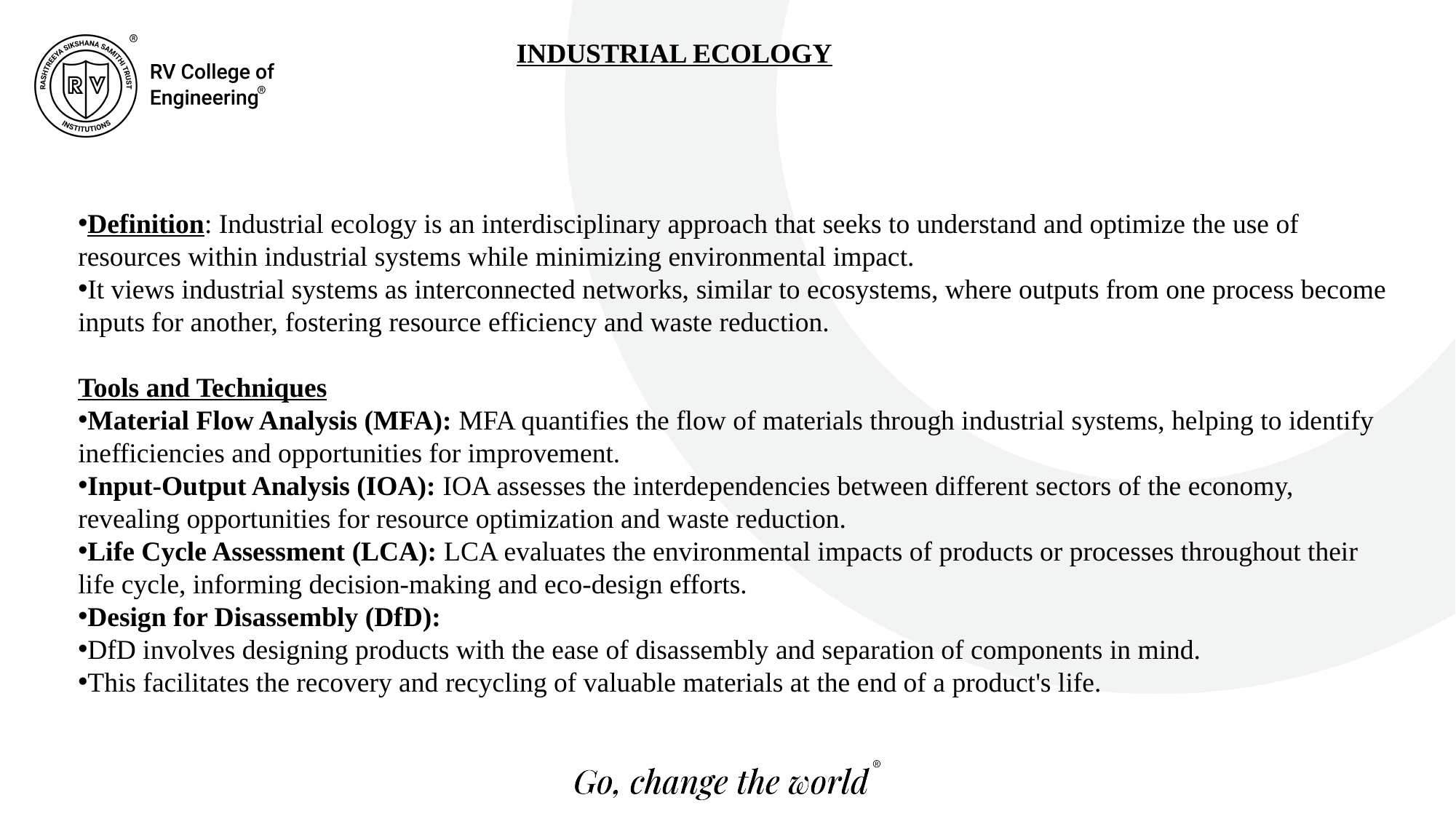

INDUSTRIAL ECOLOGY
Definition: Industrial ecology is an interdisciplinary approach that seeks to understand and optimize the use of resources within industrial systems while minimizing environmental impact.
It views industrial systems as interconnected networks, similar to ecosystems, where outputs from one process become inputs for another, fostering resource efficiency and waste reduction.

Tools and Techniques
Material Flow Analysis (MFA): MFA quantifies the flow of materials through industrial systems, helping to identify inefficiencies and opportunities for improvement.
Input-Output Analysis (IOA): IOA assesses the interdependencies between different sectors of the economy, revealing opportunities for resource optimization and waste reduction.
Life Cycle Assessment (LCA): LCA evaluates the environmental impacts of products or processes throughout their life cycle, informing decision-making and eco-design efforts.
Design for Disassembly (DfD):
DfD involves designing products with the ease of disassembly and separation of components in mind.
This facilitates the recovery and recycling of valuable materials at the end of a product's life.